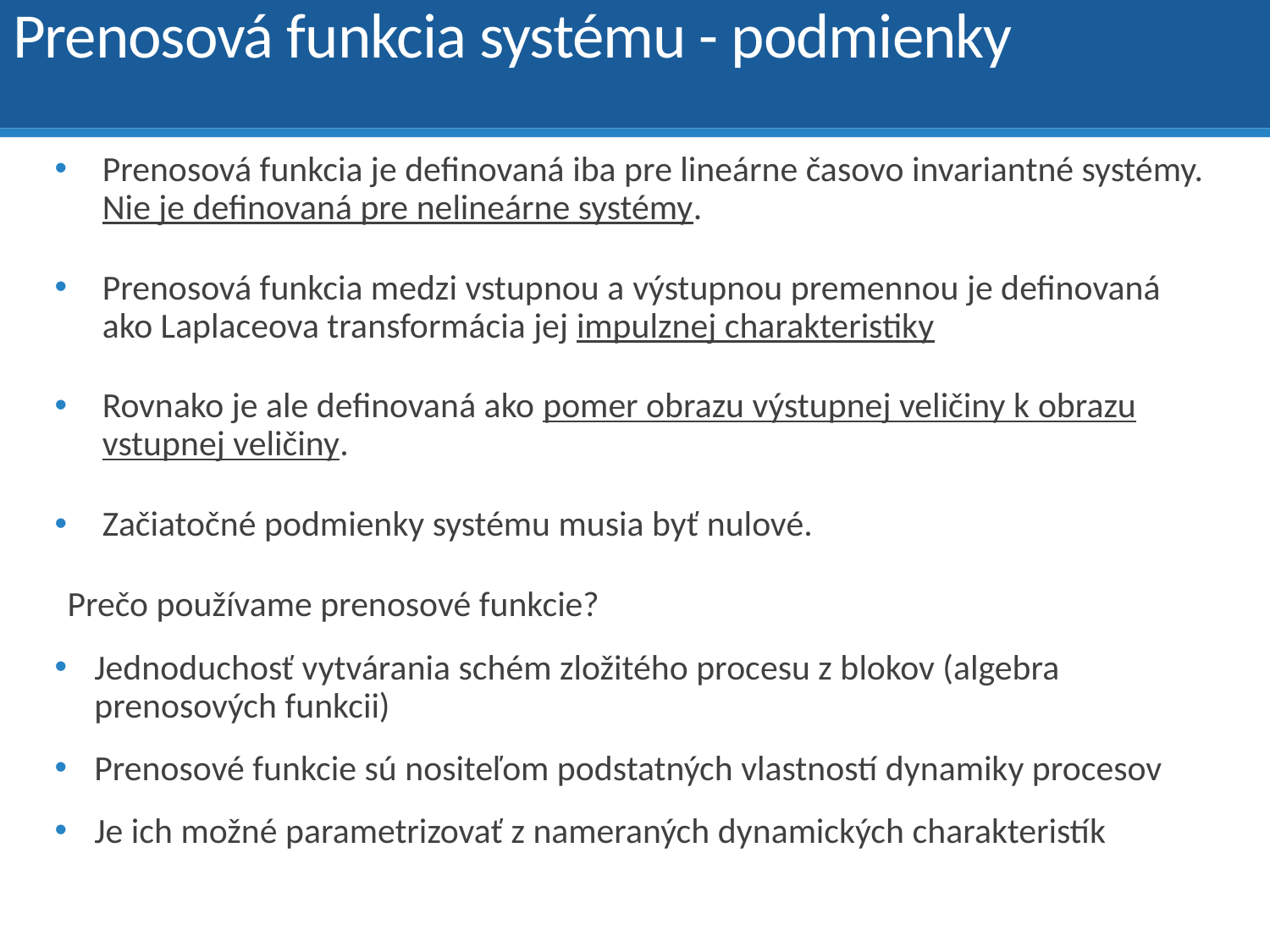

# Prenosová funkcia systému - podmienky
Prenosová funkcia je definovaná iba pre lineárne časovo invariantné systémy. Nie je definovaná pre nelineárne systémy.
Prenosová funkcia medzi vstupnou a výstupnou premennou je definovaná ako Laplaceova transformácia jej impulznej charakteristiky
Rovnako je ale definovaná ako pomer obrazu výstupnej veličiny k obrazu vstupnej veličiny.
Začiatočné podmienky systému musia byť nulové.
Prečo používame prenosové funkcie?
Jednoduchosť vytvárania schém zložitého procesu z blokov (algebra prenosových funkcii)
Prenosové funkcie sú nositeľom podstatných vlastností dynamiky procesov
Je ich možné parametrizovať z nameraných dynamických charakteristík